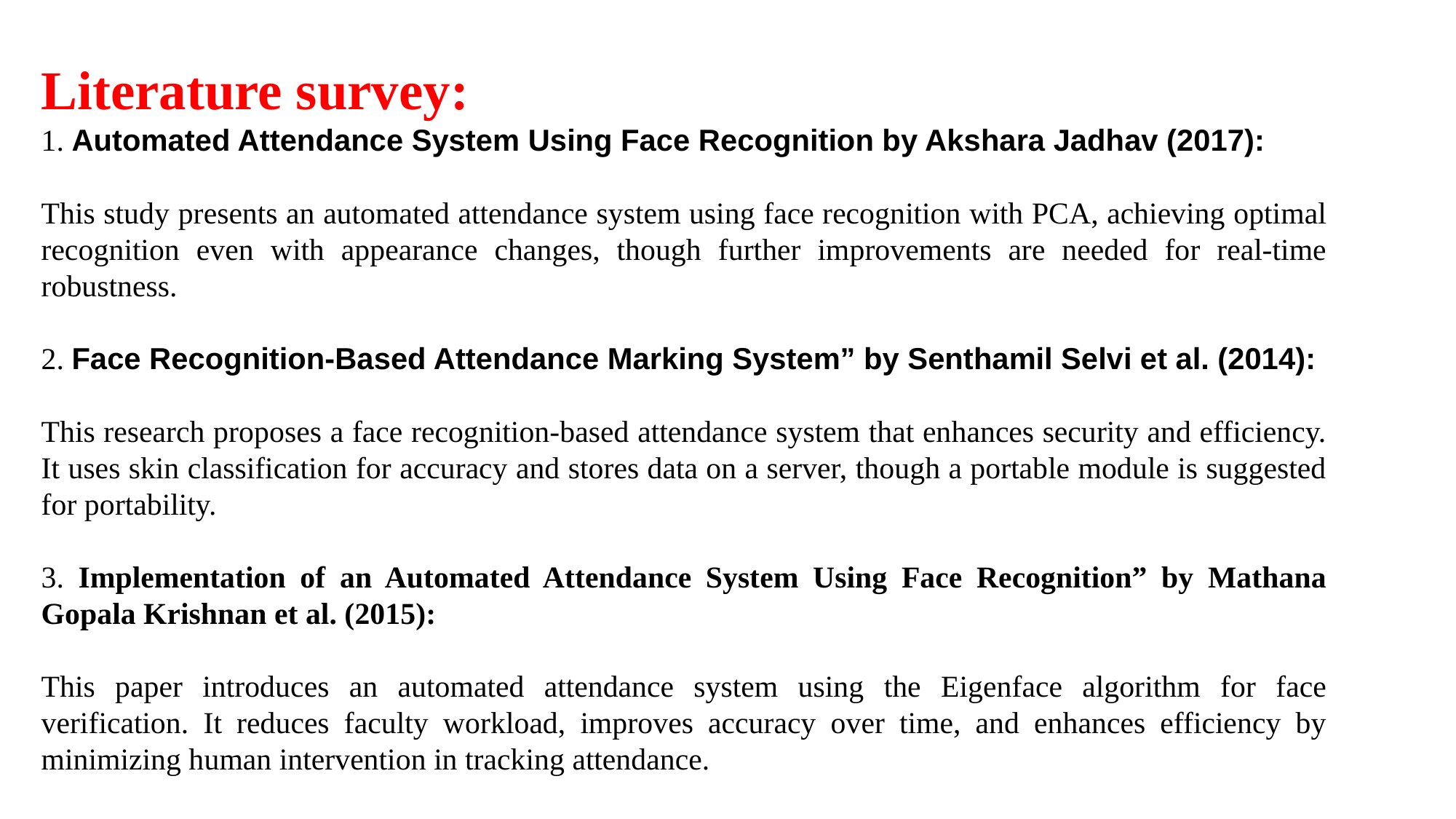

Literature survey:
1. Automated Attendance System Using Face Recognition by Akshara Jadhav (2017):

This study presents an automated attendance system using face recognition with PCA, achieving optimal recognition even with appearance changes, though further improvements are needed for real-time robustness.

2. Face Recognition-Based Attendance Marking System” by Senthamil Selvi et al. (2014):

This research proposes a face recognition-based attendance system that enhances security and efficiency. It uses skin classification for accuracy and stores data on a server, though a portable module is suggested for portability.

3. Implementation of an Automated Attendance System Using Face Recognition” by Mathana Gopala Krishnan et al. (2015):

This paper introduces an automated attendance system using the Eigenface algorithm for face verification. It reduces faculty workload, improves accuracy over time, and enhances efficiency by minimizing human intervention in tracking attendance.